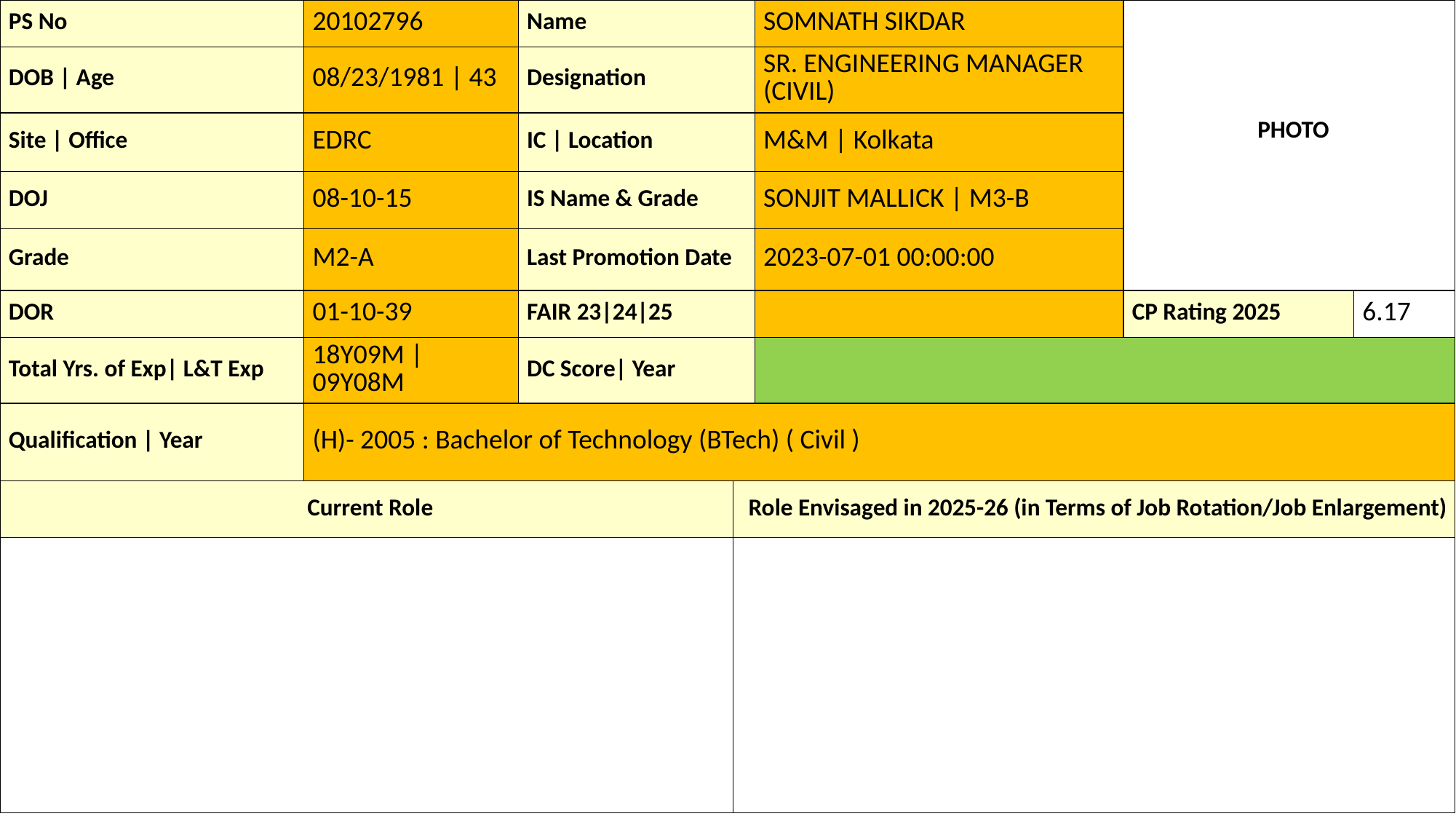

| PS No | 20102796 | Name |  | SOMNATH SIKDAR | PHOTO |  |
| --- | --- | --- | --- | --- | --- | --- |
| DOB | Age | 08/23/1981 | 43 | Designation |  | SR. ENGINEERING MANAGER (CIVIL) |  |  |
| Site | Office | EDRC | IC | Location |  | M&M | Kolkata |  |  |
| DOJ | 08-10-15 | IS Name & Grade |  | SONJIT MALLICK | M3-B |  |  |
| Grade | M2-A | Last Promotion Date |  | 2023-07-01 00:00:00 |  |  |
| DOR | 01-10-39 | FAIR 23|24|25 |  |  | CP Rating 2025 | 6.17 |
| Total Yrs. of Exp| L&T Exp | 18Y09M | 09Y08M | DC Score| Year |  |  |  |  |
| Qualification | Year | (H)- 2005 : Bachelor of Technology (BTech) ( Civil ) |  |  |  |  |  |
| Current Role |  |  | Role Envisaged in 2025-26 (in Terms of Job Rotation/Job Enlargement) |  |  |  |
|  |  |  |  |  |  |  |